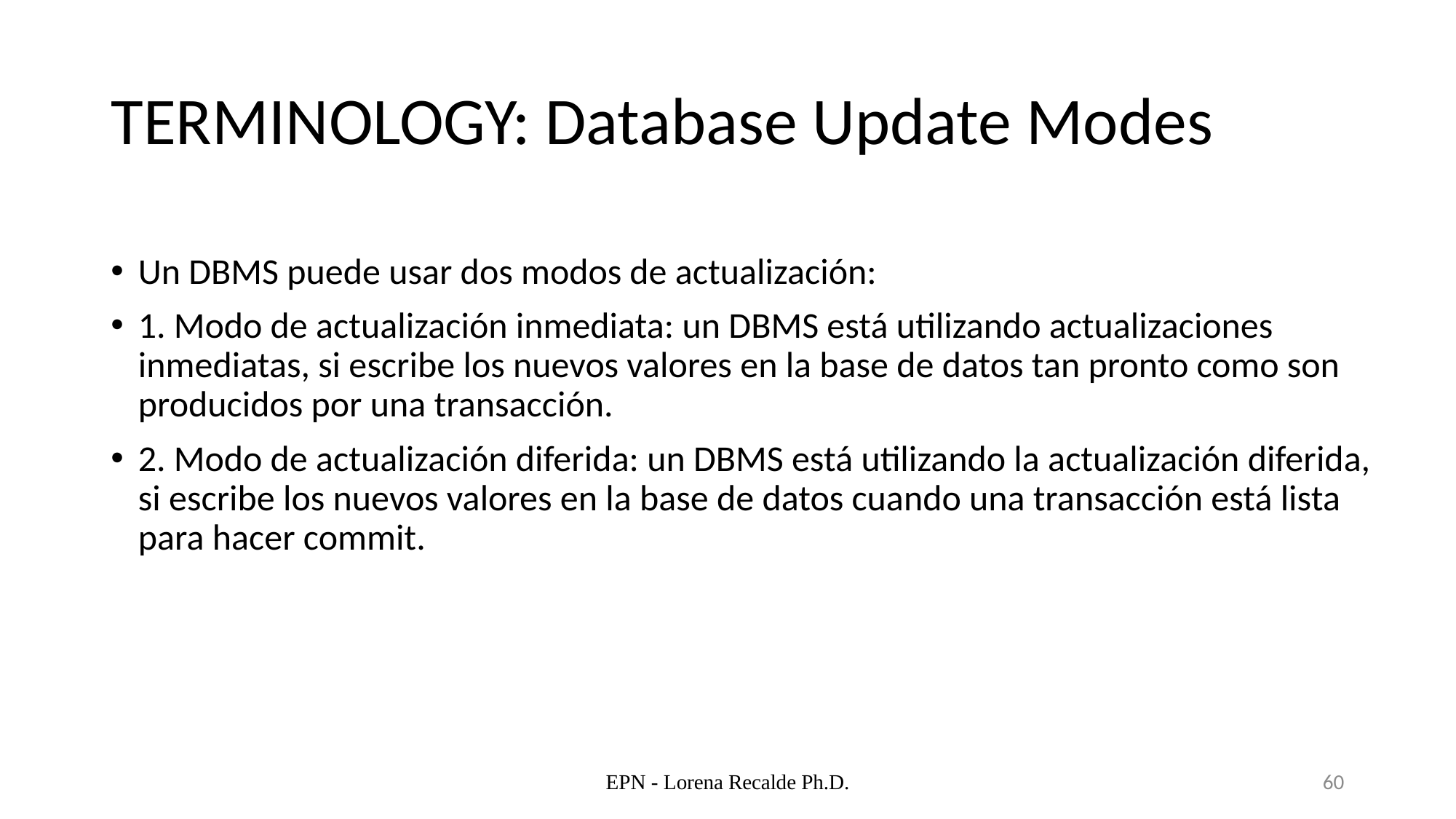

# TERMINOLOGY: Database Update Modes
Un DBMS puede usar dos modos de actualización:
1. Modo de actualización inmediata: un DBMS está utilizando actualizaciones inmediatas, si escribe los nuevos valores en la base de datos tan pronto como son producidos por una transacción.
2. Modo de actualización diferida: un DBMS está utilizando la actualización diferida, si escribe los nuevos valores en la base de datos cuando una transacción está lista para hacer commit.
EPN - Lorena Recalde Ph.D.
60